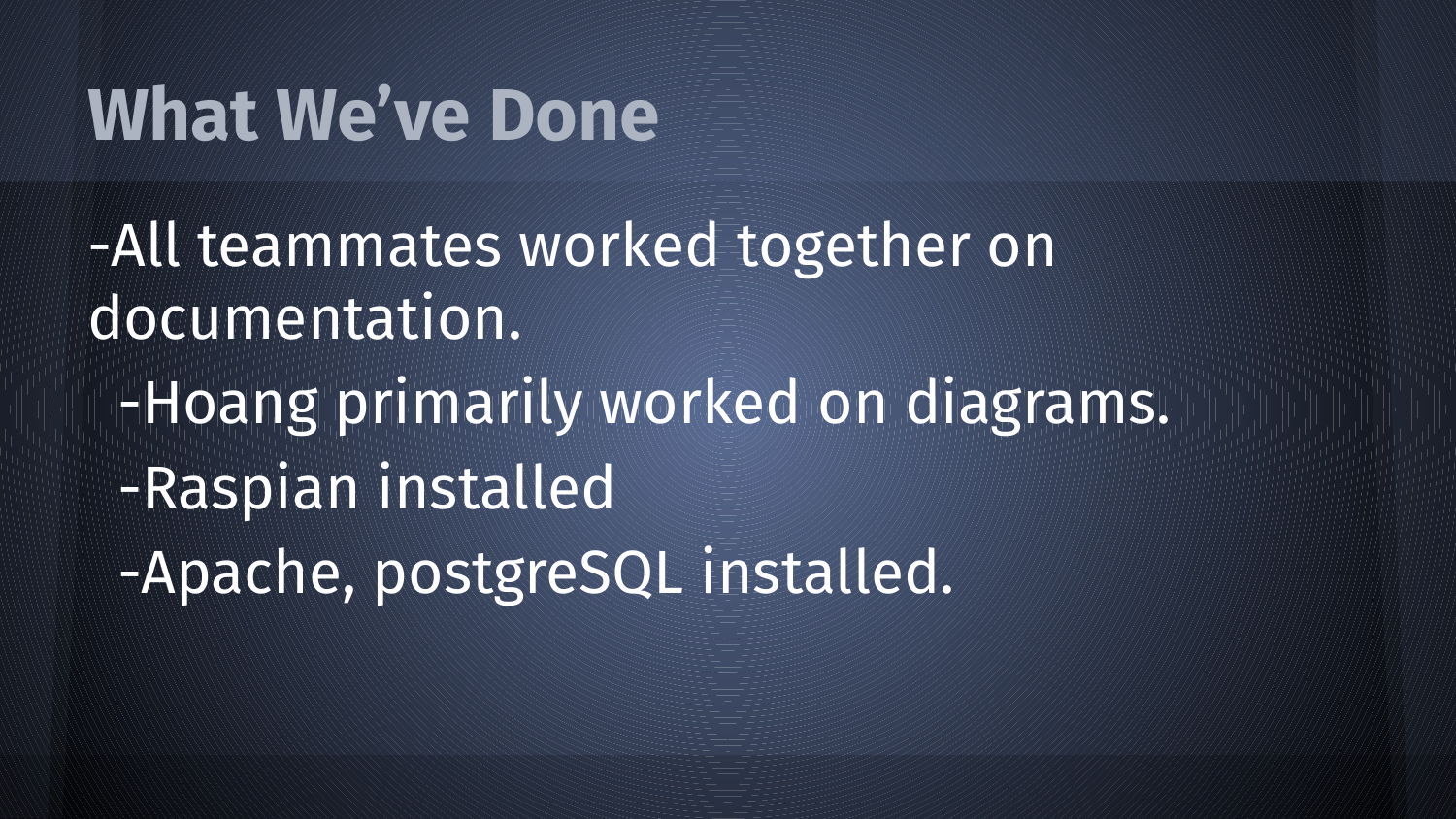

# What We’ve Done
-All teammates worked together on documentation.
-Hoang primarily worked on diagrams.
-Raspian installed
-Apache, postgreSQL installed.